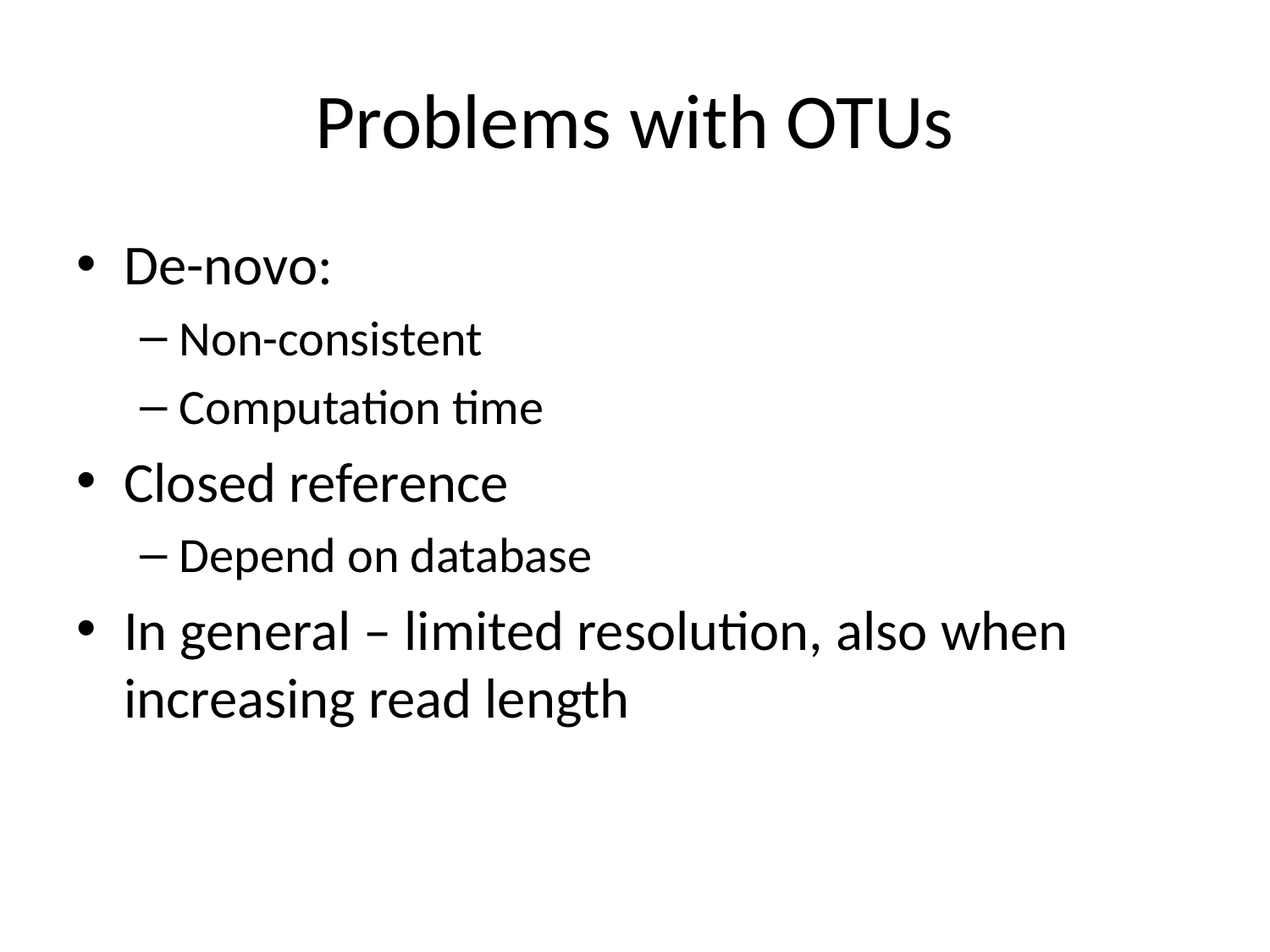

# Problems with OTUs
De-novo:
Non-consistent
Computation time
Closed reference
Depend on database
In general – limited resolution, also when increasing read length